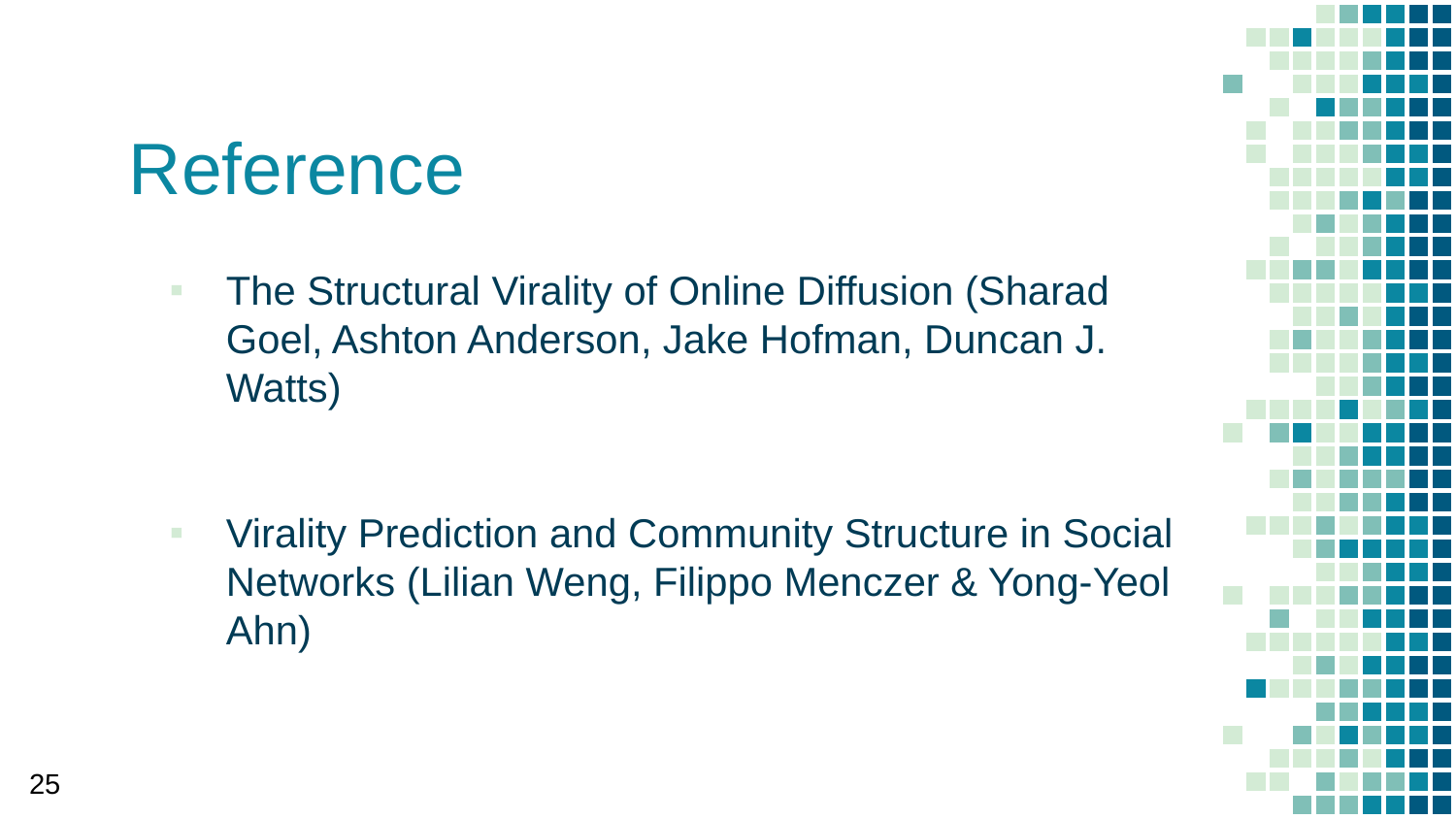

# Reference
The Structural Virality of Online Diffusion (Sharad Goel, Ashton Anderson, Jake Hofman, Duncan J. Watts)

Virality Prediction and Community Structure in Social Networks (Lilian Weng, Filippo Menczer & Yong-Yeol Ahn)
25